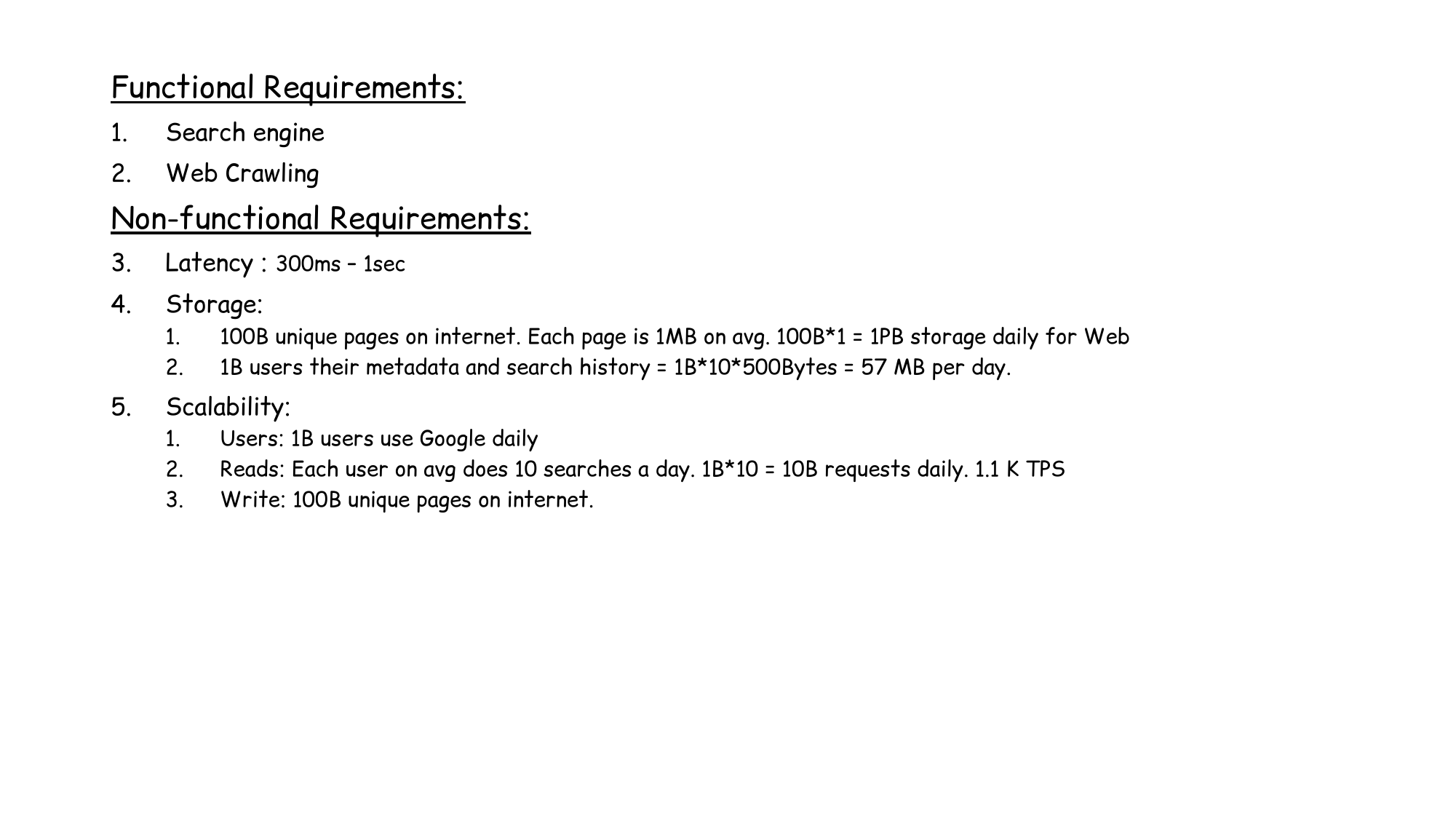

Functional Requirements:
Search engine
Web Crawling
Non-functional Requirements:
Latency : 300ms – 1sec
Storage:
100B unique pages on internet. Each page is 1MB on avg. 100B*1 = 1PB storage daily for Web
1B users their metadata and search history = 1B*10*500Bytes = 57 MB per day.
Scalability:
Users: 1B users use Google daily
Reads: Each user on avg does 10 searches a day. 1B*10 = 10B requests daily. 1.1 K TPS
Write: 100B unique pages on internet.